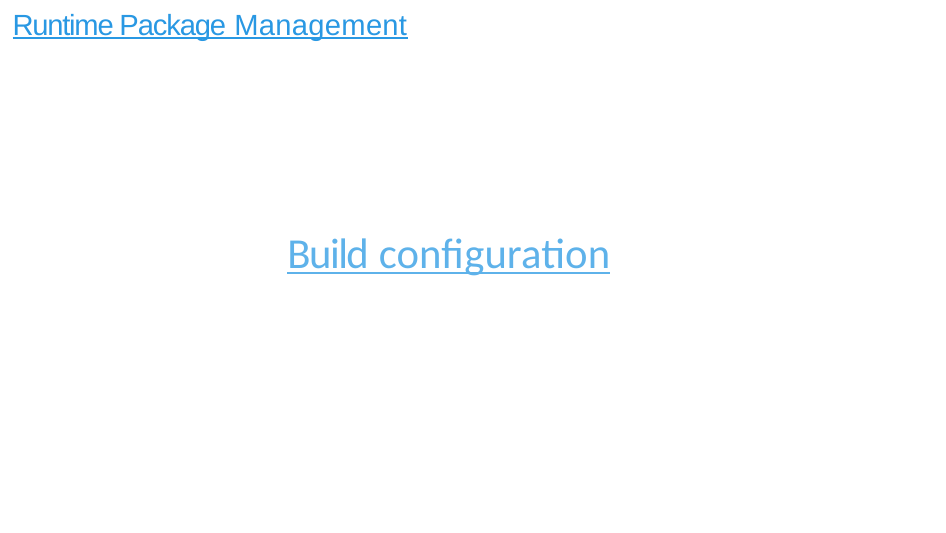

Runtime Package Management
# Build configuration
252/300
Remake by Mao Huynh